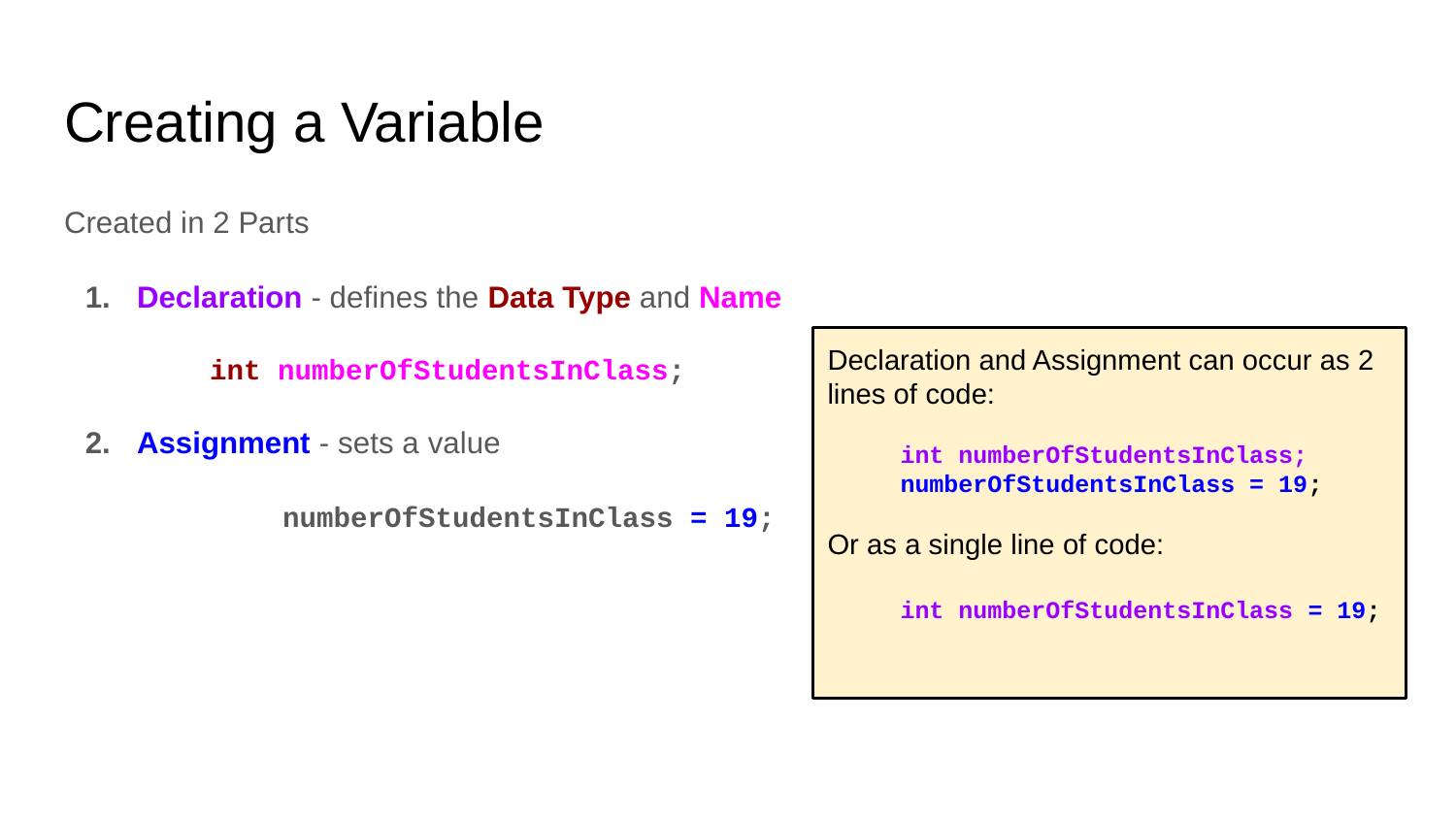

# Creating a Variable
Created in 2 Parts
Declaration - defines the Data Type and Name
int numberOfStudentsInClass;
Assignment - sets a value
	numberOfStudentsInClass = 19;
Declaration and Assignment can occur as 2 lines of code:

int numberOfStudentsInClass;
numberOfStudentsInClass = 19;

Or as a single line of code:

int numberOfStudentsInClass = 19;